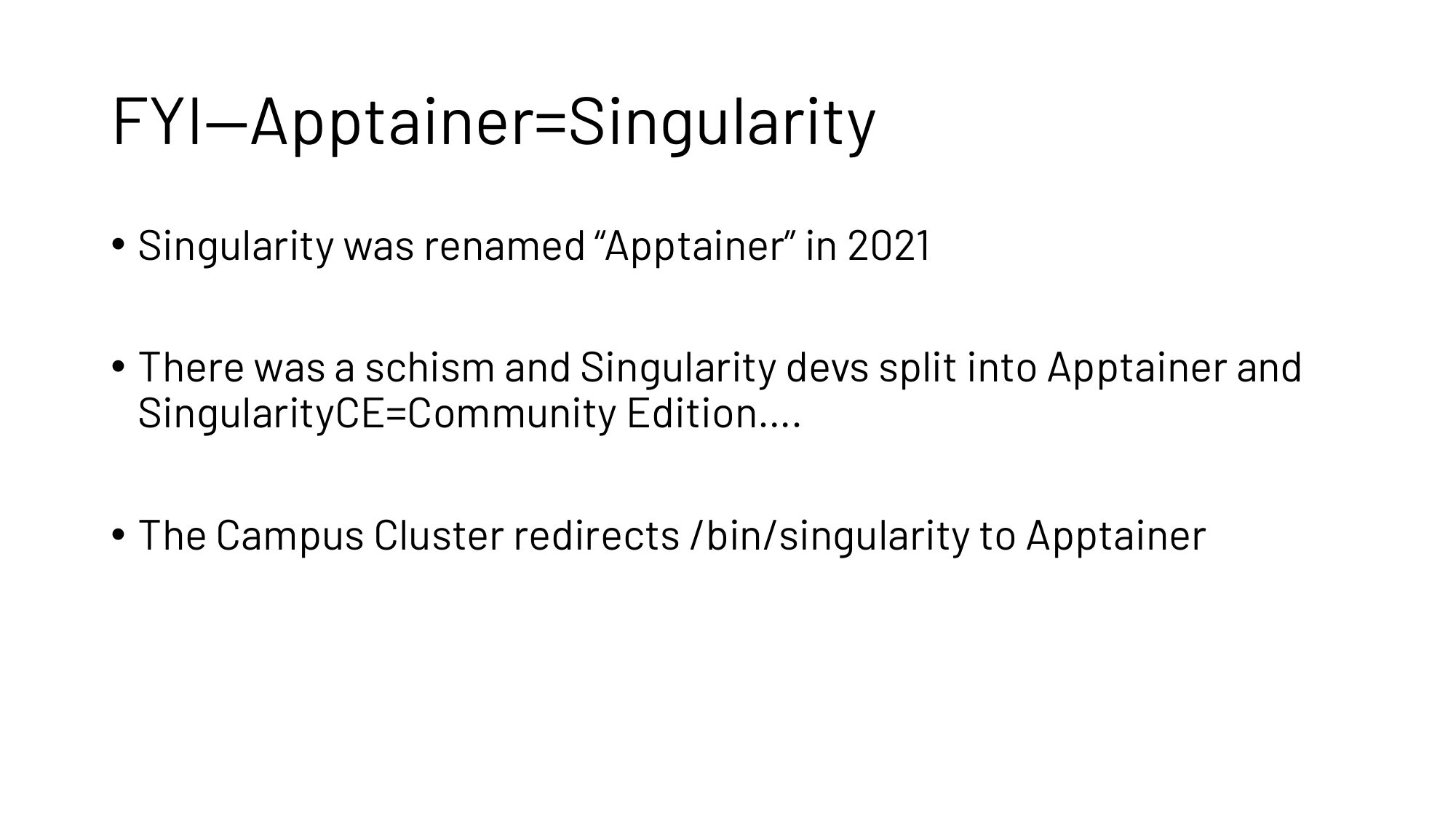

# FYI—Apptainer=Singularity
Singularity was renamed “Apptainer” in 2021

There was a schism and Singularity devs split into Apptainer and SingularityCE=Community Edition….

The Campus Cluster redirects /bin/singularity to Apptainer